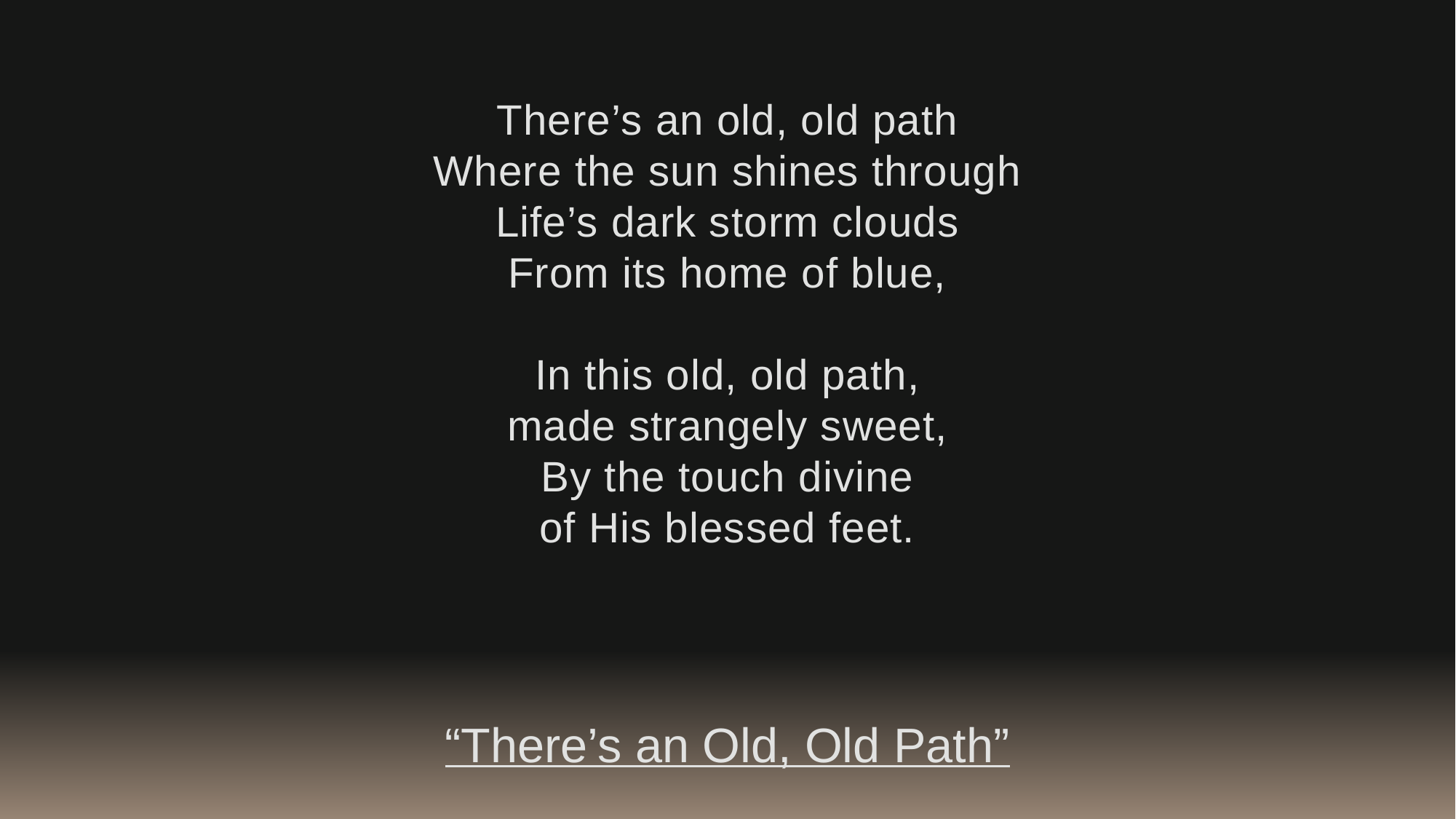

There’s an old, old path
Where the sun shines through
Life’s dark storm clouds
From its home of blue,

In this old, old path,
made strangely sweet,
By the touch divine
of His blessed feet.

“There’s an Old, Old Path”